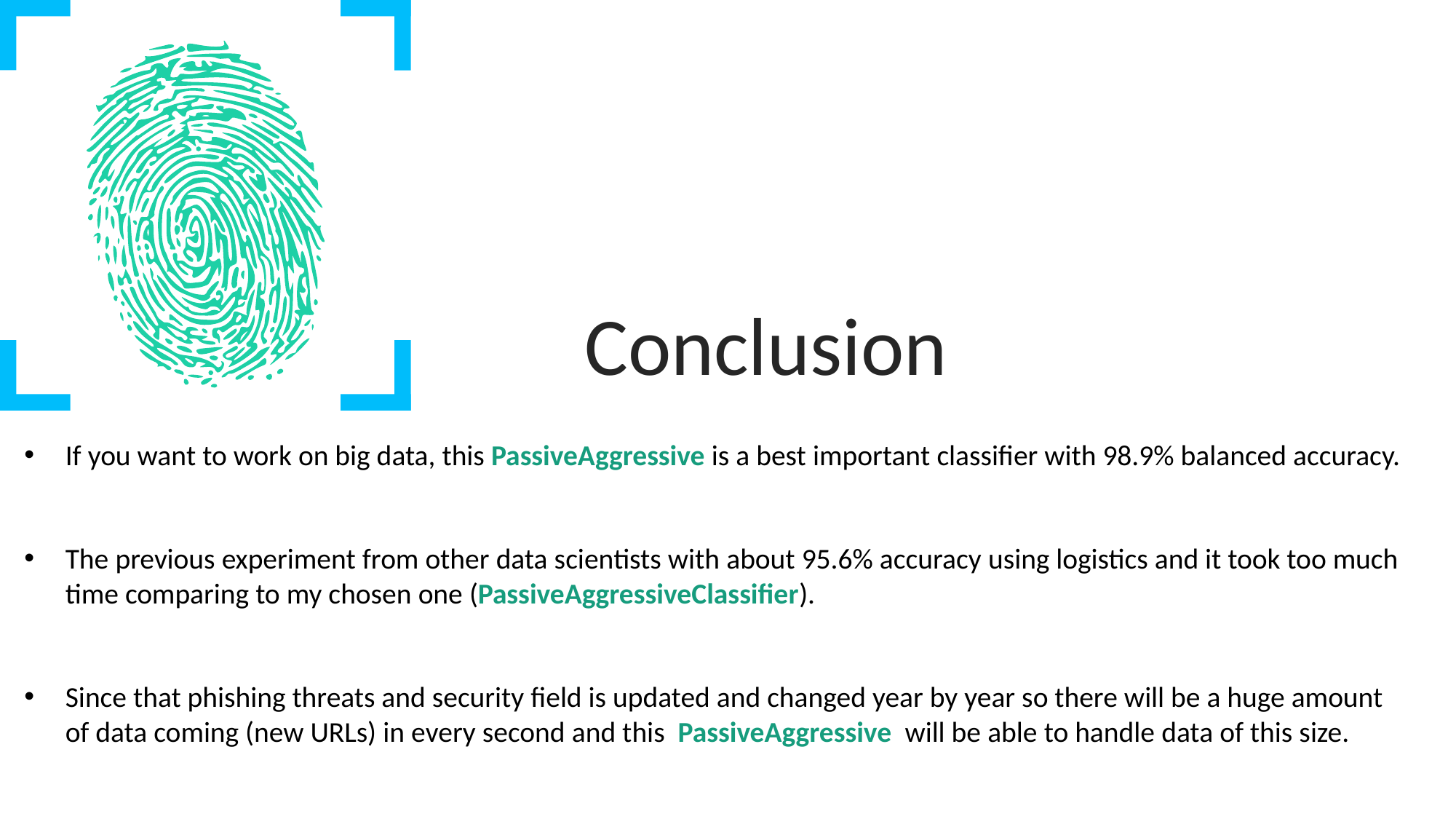

Conclusion

If you want to work on big data, this PassiveAggressive is a best important classifier with 98.9% balanced accuracy.

The previous experiment from other data scientists with about 95.6% accuracy using logistics and it took too much  time comparing to my chosen one (PassiveAggressiveClassifier).

Since that phishing threats and security field is updated and changed year by year so there will be a huge amount  of data coming (new URLs) in every second and this  PassiveAggressive  will be able to handle data of this size.